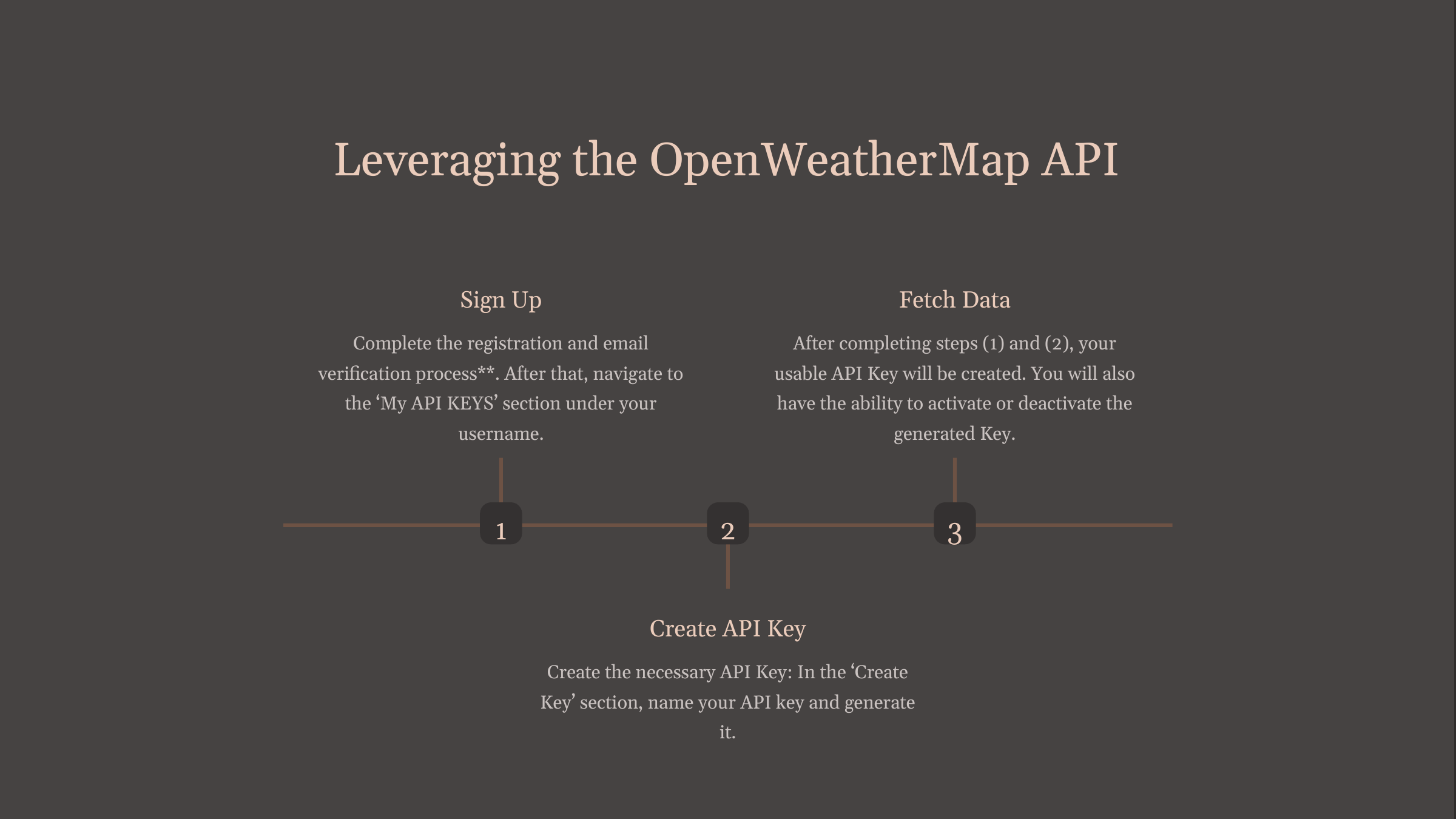

Leveraging the OpenWeatherMap API
Sign Up
Fetch Data
Complete the registration and email verification process**. After that, navigate to the ‘My API KEYS’ section under your username.
After completing steps (1) and (2), your usable API Key will be created. You will also have the ability to activate or deactivate the generated Key.

1
2
3

Create API Key
Create the necessary API Key: In the ‘Create Key’ section, name your API key and generate it.